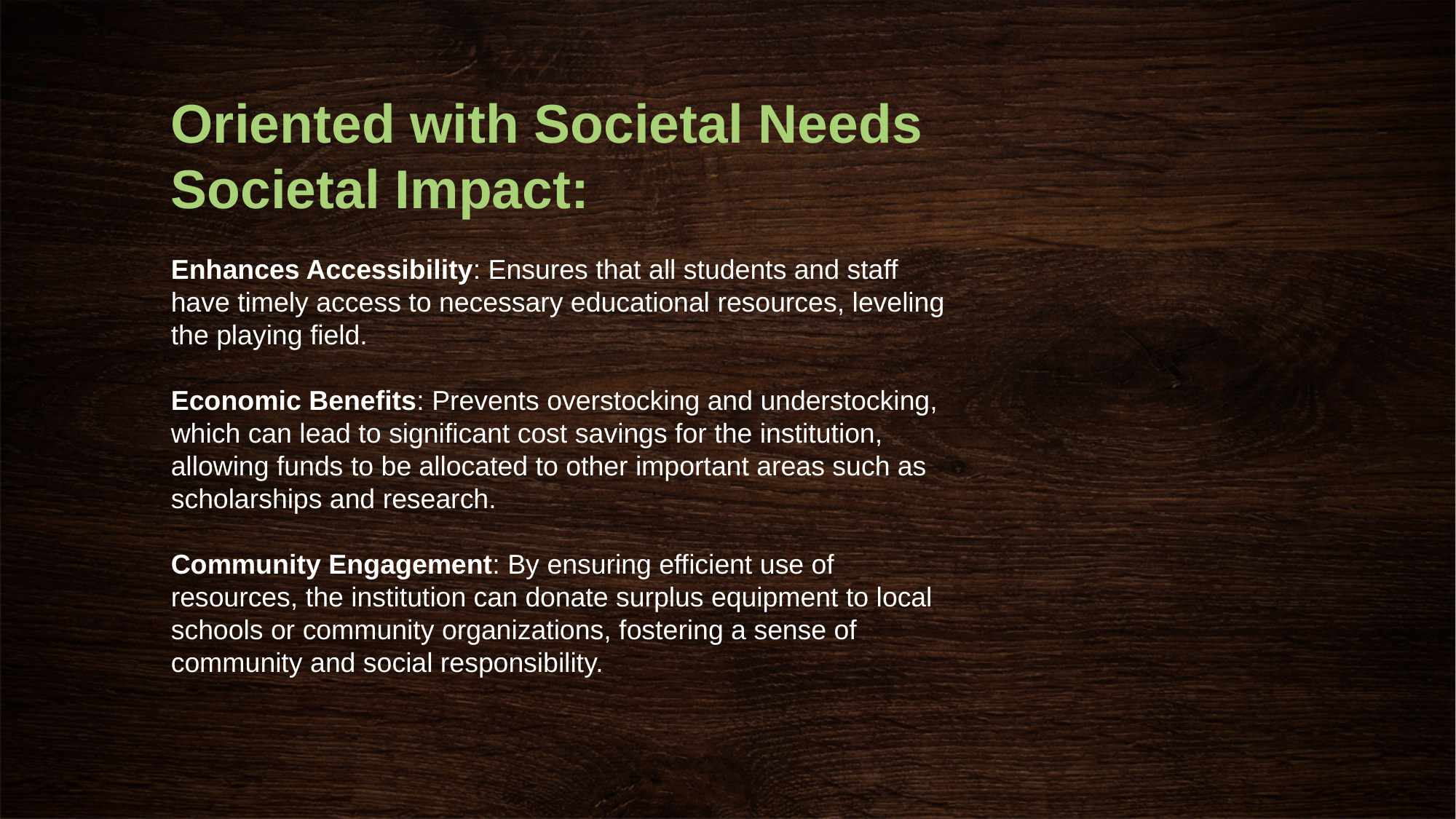

Oriented with Societal Needs
Societal Impact:

Enhances Accessibility: Ensures that all students and staff have timely access to necessary educational resources, leveling the playing field.

Economic Benefits: Prevents overstocking and understocking, which can lead to significant cost savings for the institution, allowing funds to be allocated to other important areas such as scholarships and research.

Community Engagement: By ensuring efficient use of resources, the institution can donate surplus equipment to local schools or community organizations, fostering a sense of community and social responsibility.